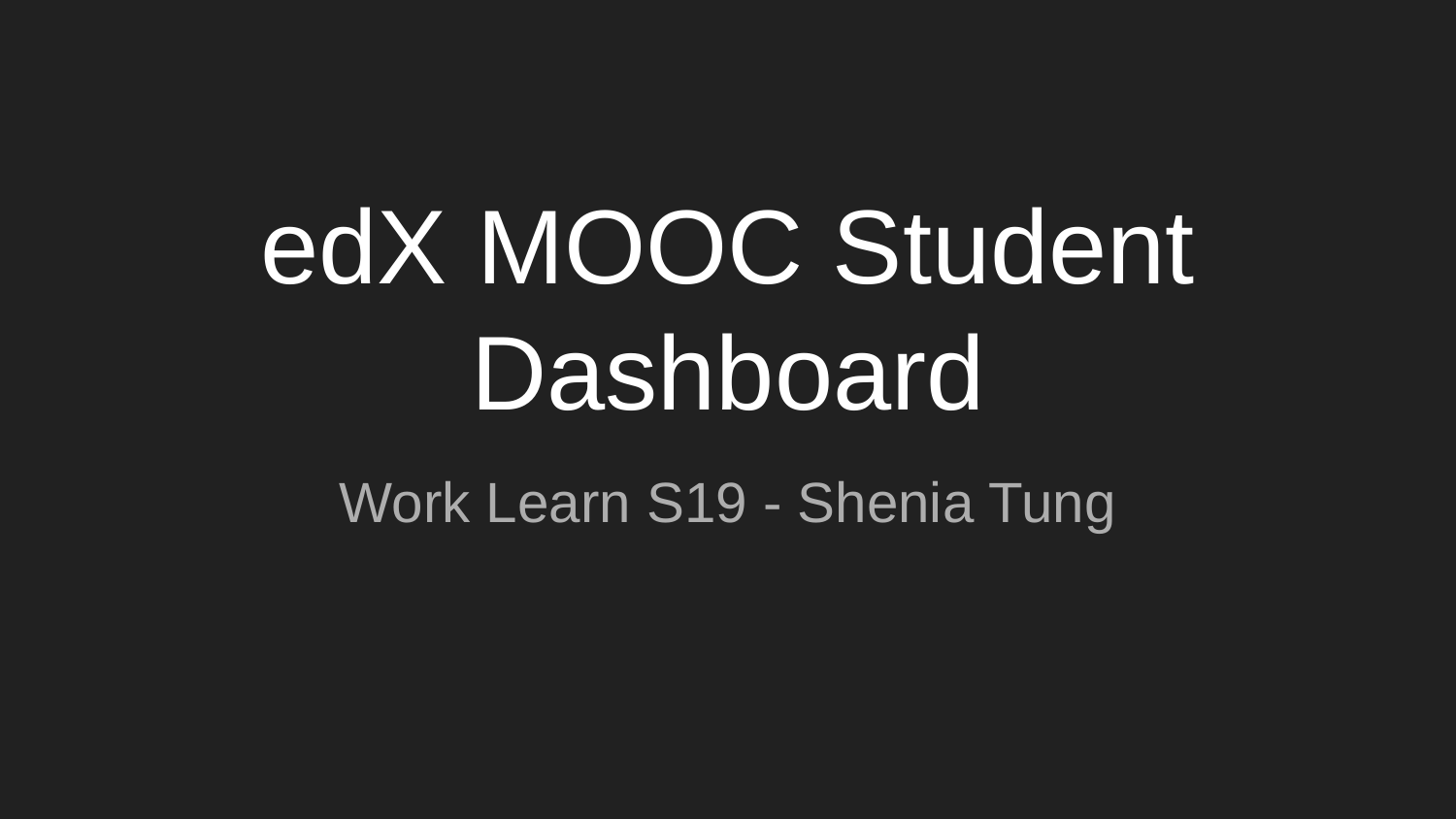

# edX MOOC Student Dashboard
Work Learn S19 - Shenia Tung